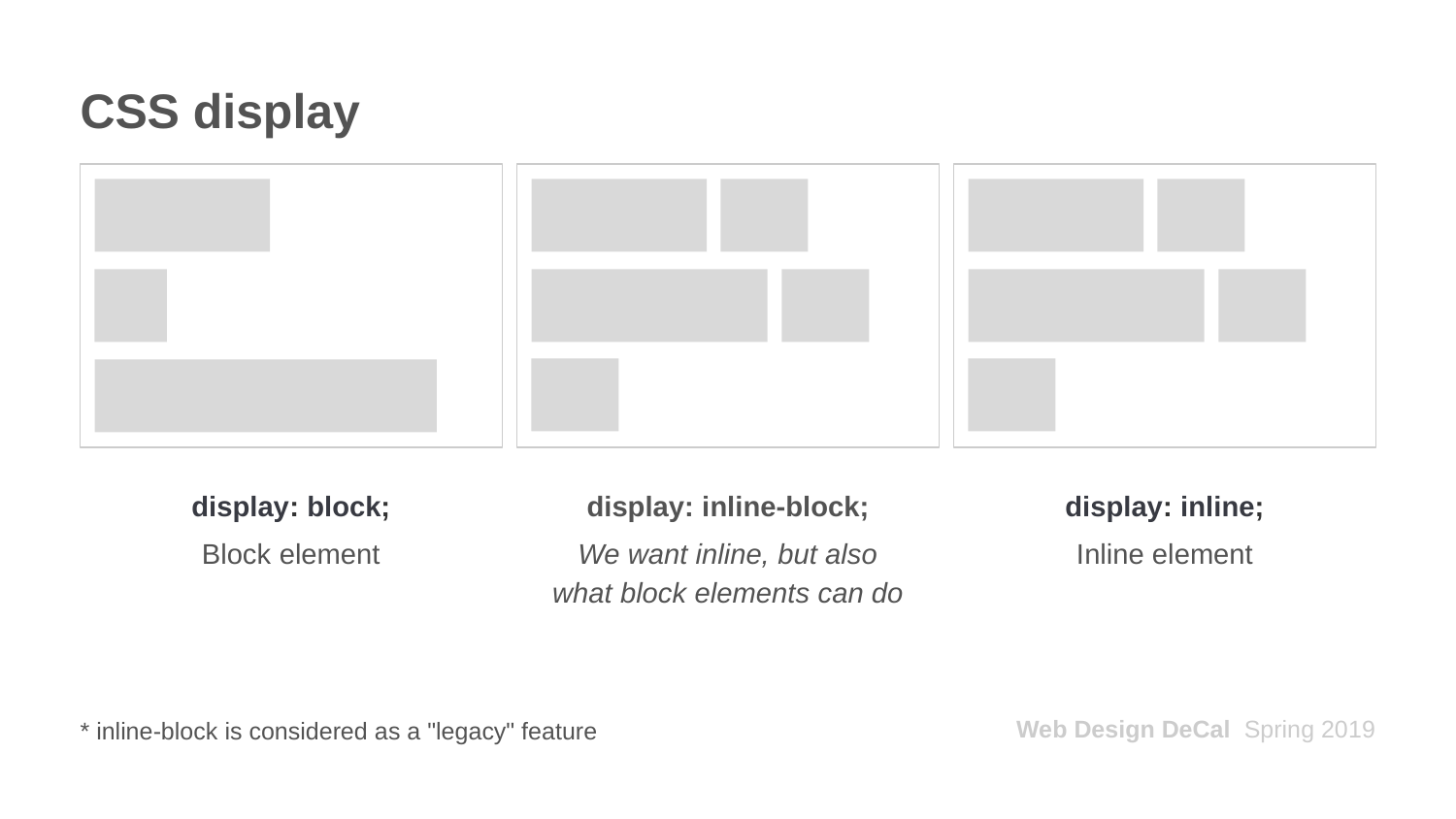

# CSS display

display: block;
Block element
display: inline-block;
We want inline, but also
what block elements can do
display: inline;
Inline element
* inline-block is considered as a "legacy" feature